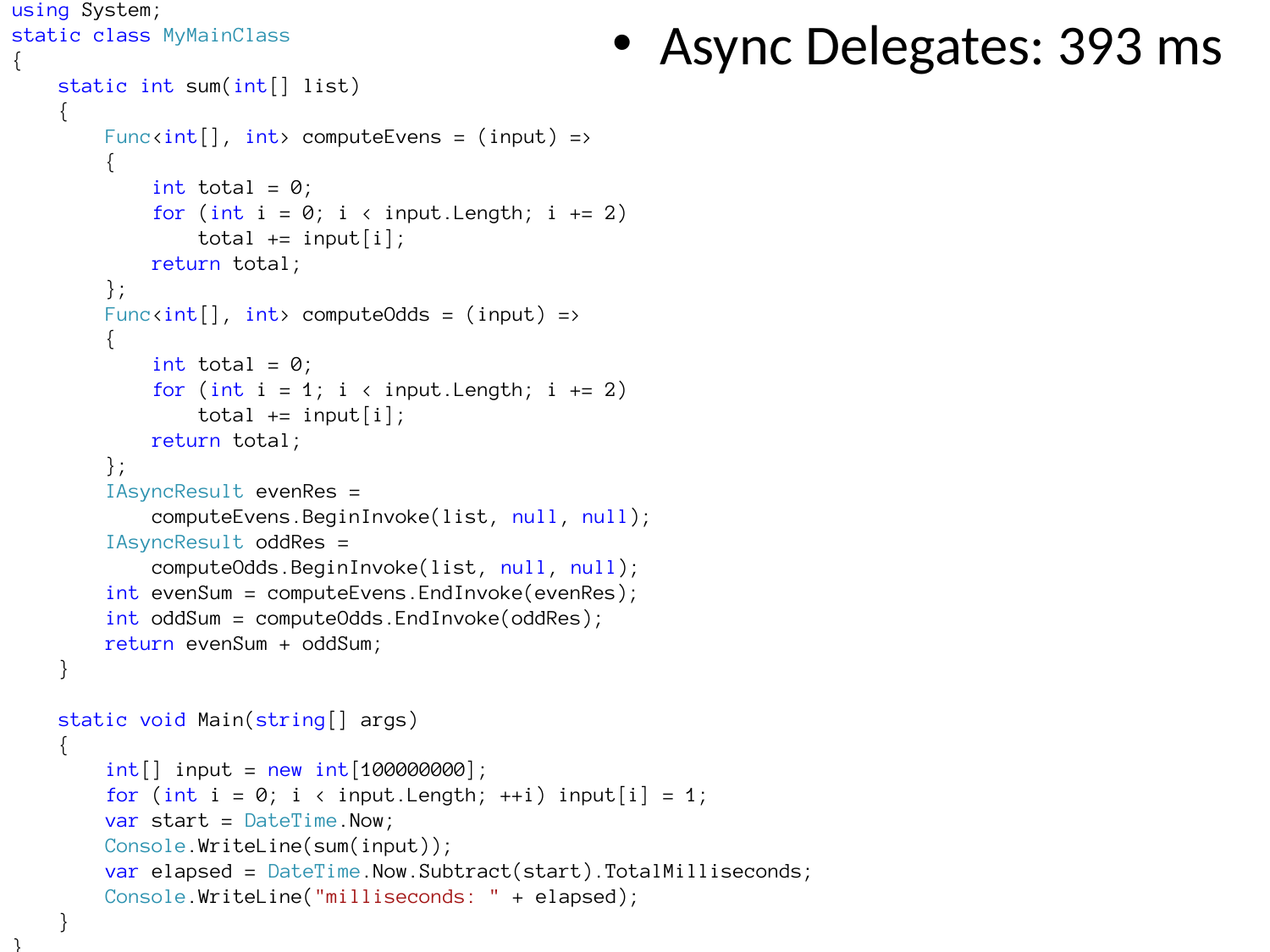

using System;
static class MyMainClass
{
    static int sum(int[] list)
    {
        Func<int[], int> computeEvens = (input) =>
        {
            int total = 0;
            for (int i = 0; i < input.Length; i += 2)
                total += input[i];
            return total;
        };
        Func<int[], int> computeOdds = (input) =>
        {
            int total = 0;
            for (int i = 1; i < input.Length; i += 2)
                total += input[i];
            return total;
        };
        IAsyncResult evenRes =
            computeEvens.BeginInvoke(list, null, null);
        IAsyncResult oddRes =
            computeOdds.BeginInvoke(list, null, null);
        int evenSum = computeEvens.EndInvoke(evenRes);
        int oddSum = computeOdds.EndInvoke(oddRes);
        return evenSum + oddSum;
    }

    static void Main(string[] args)
    {
        int[] input = new int[100000000];
        for (int i = 0; i < input.Length; ++i) input[i] = 1;
        var start = DateTime.Now;
        Console.WriteLine(sum(input));
        var elapsed = DateTime.Now.Subtract(start).TotalMilliseconds;
        Console.WriteLine("milliseconds: " + elapsed);
    }
}
Async Delegates: 393 ms